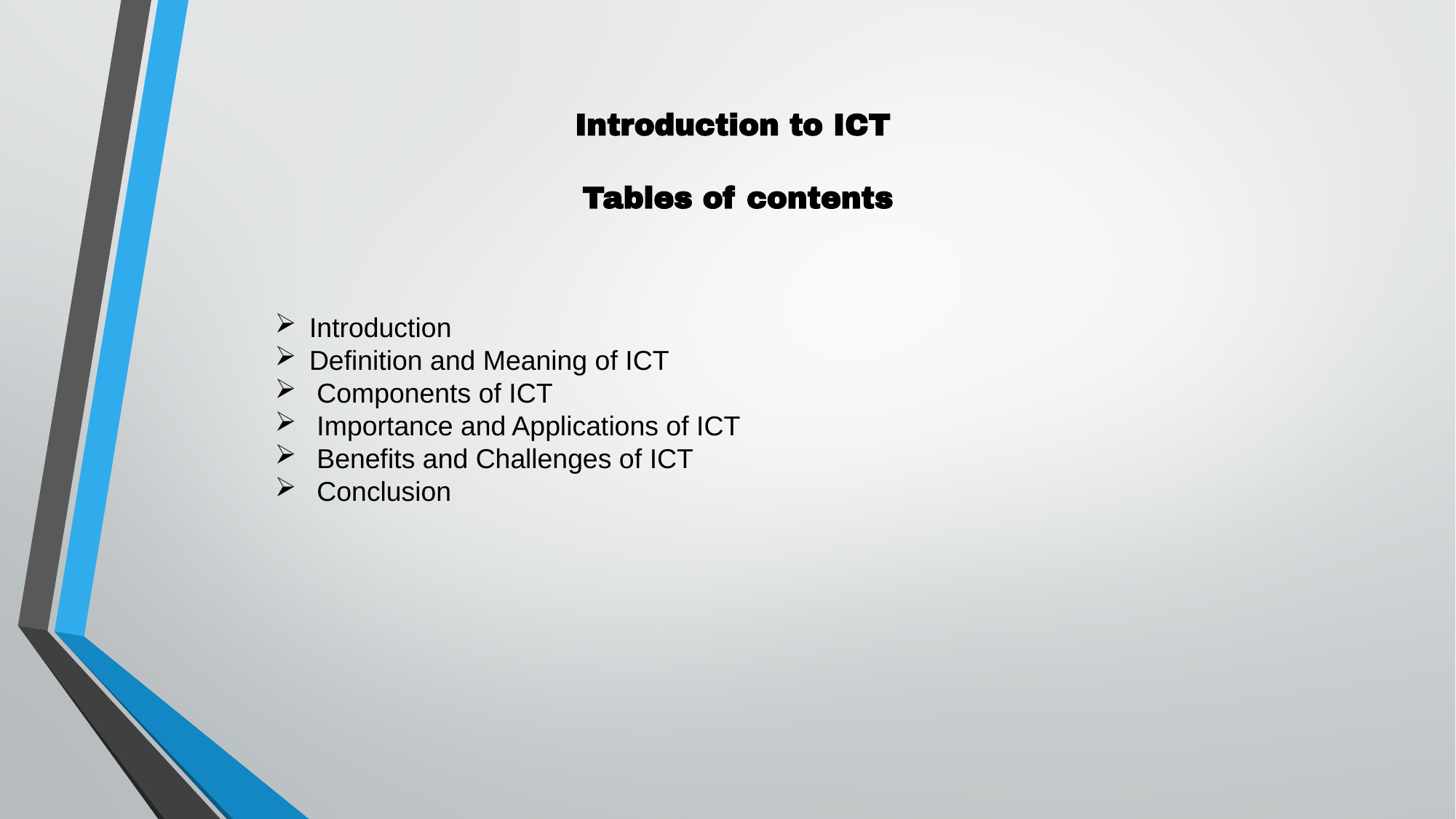

Introduction to ICT

Tables of contents
Introduction
Definition and Meaning of ICT
 Components of ICT
 Importance and Applications of ICT
 Benefits and Challenges of ICT
 Conclusion